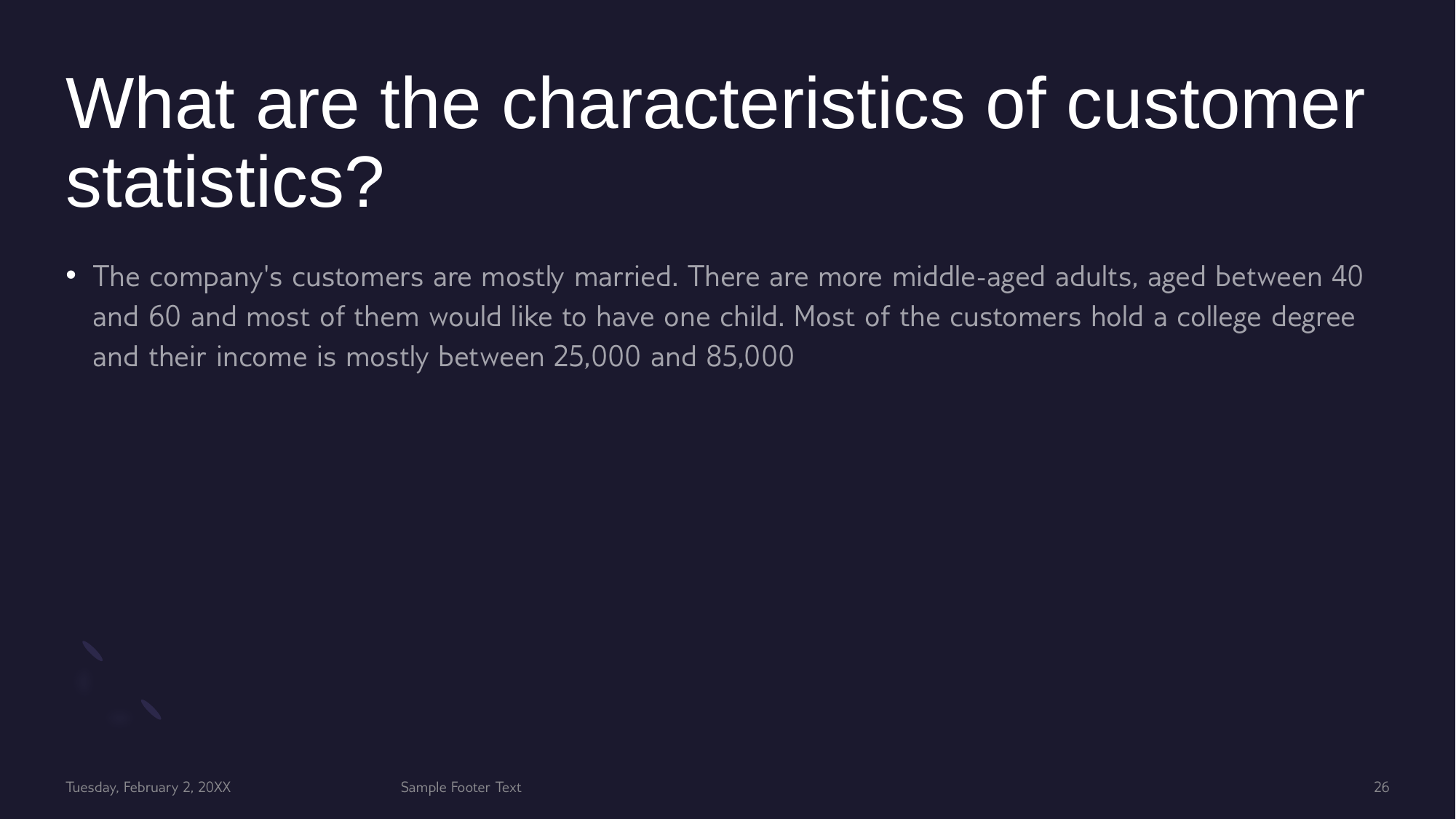

# What are the characteristics of customer statistics?
The company's customers are mostly married. There are more middle-aged adults, aged between 40 and 60 and most of them would like to have one child. Most of the customers hold a college degree and their income is mostly between 25,000 and 85,000
Tuesday, February 2, 20XX
Sample Footer Text
26